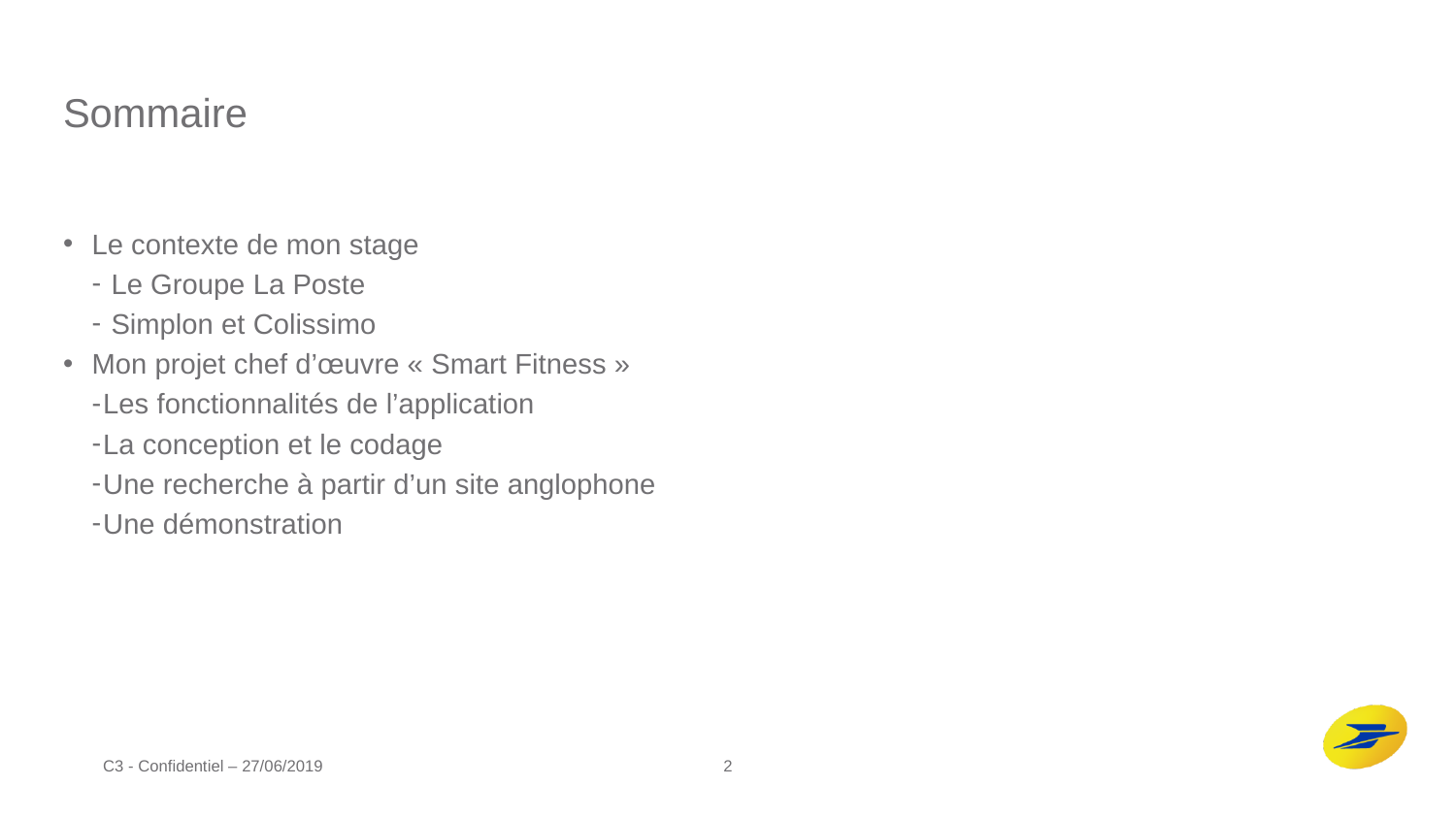

# Sommaire
Le contexte de mon stage
 Le Groupe La Poste
 Simplon et Colissimo
Mon projet chef d’œuvre « Smart Fitness »
Les fonctionnalités de l’application
La conception et le codage
Une recherche à partir d’un site anglophone
Une démonstration